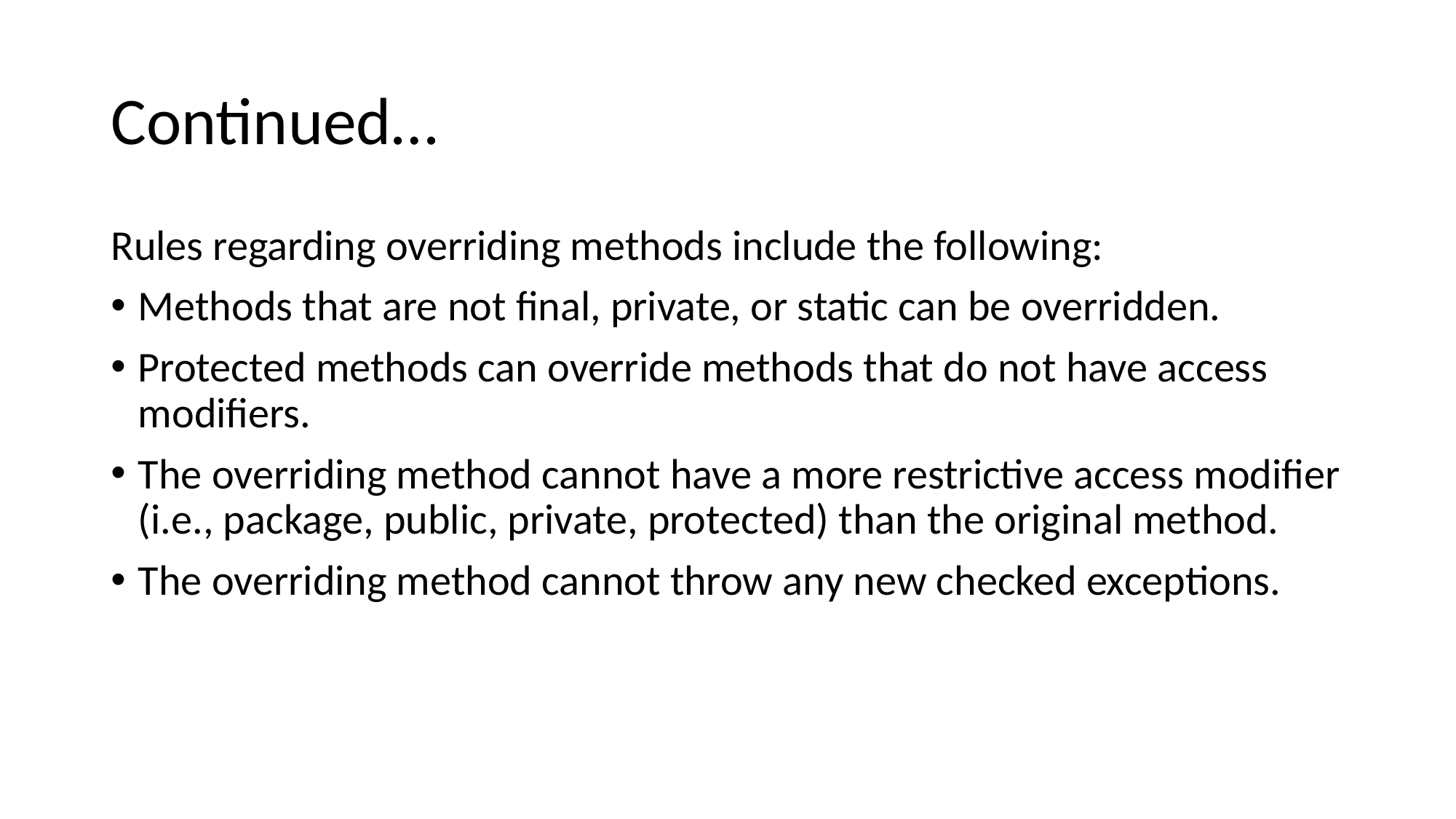

# Continued…
Rules regarding overriding methods include the following:
Methods that are not final, private, or static can be overridden.
Protected methods can override methods that do not have access modifiers.
The overriding method cannot have a more restrictive access modifier (i.e., package, public, private, protected) than the original method.
The overriding method cannot throw any new checked exceptions.